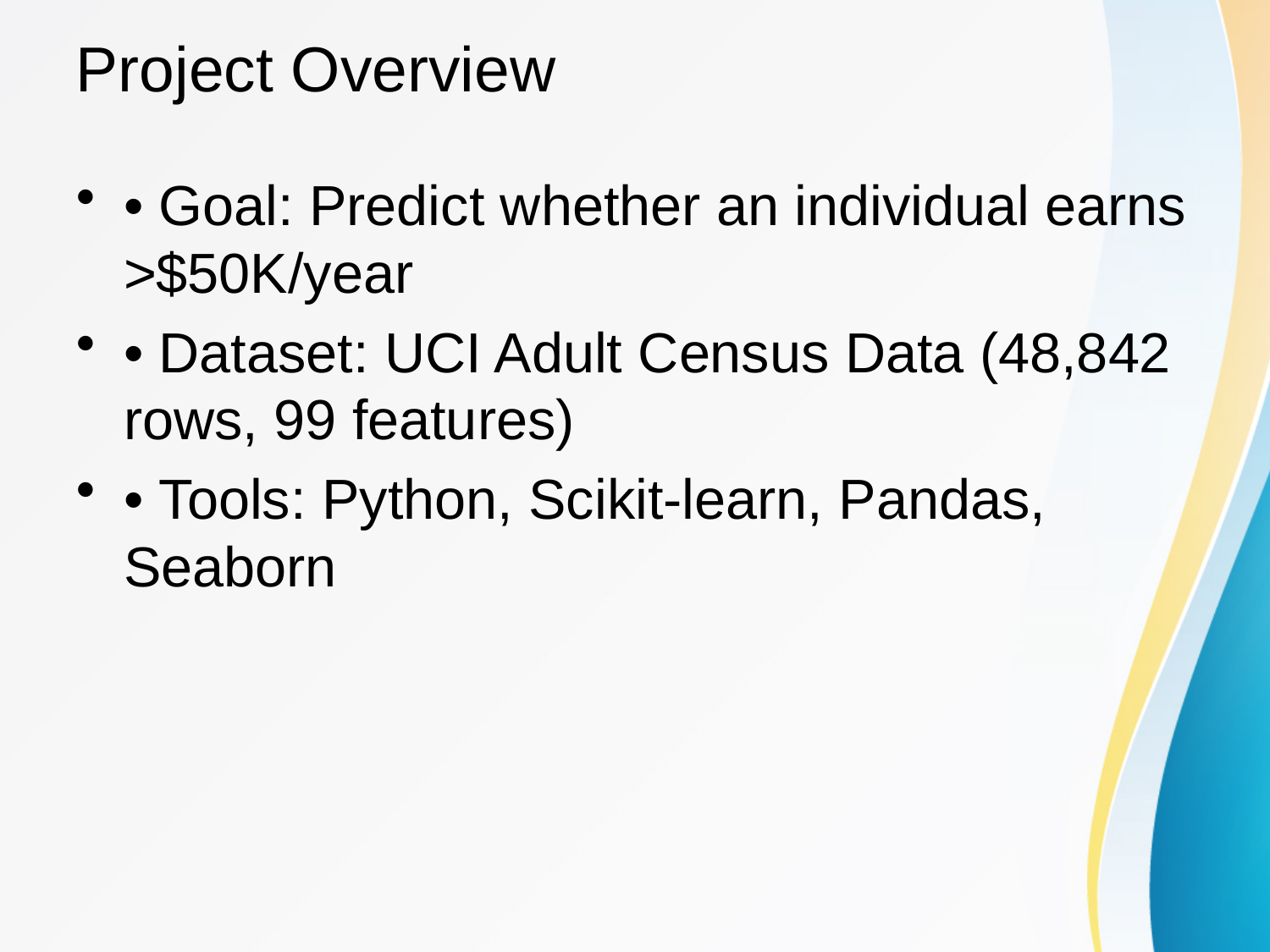

# Project Overview
• Goal: Predict whether an individual earns >$50K/year
• Dataset: UCI Adult Census Data (48,842 rows, 99 features)
• Tools: Python, Scikit-learn, Pandas, Seaborn